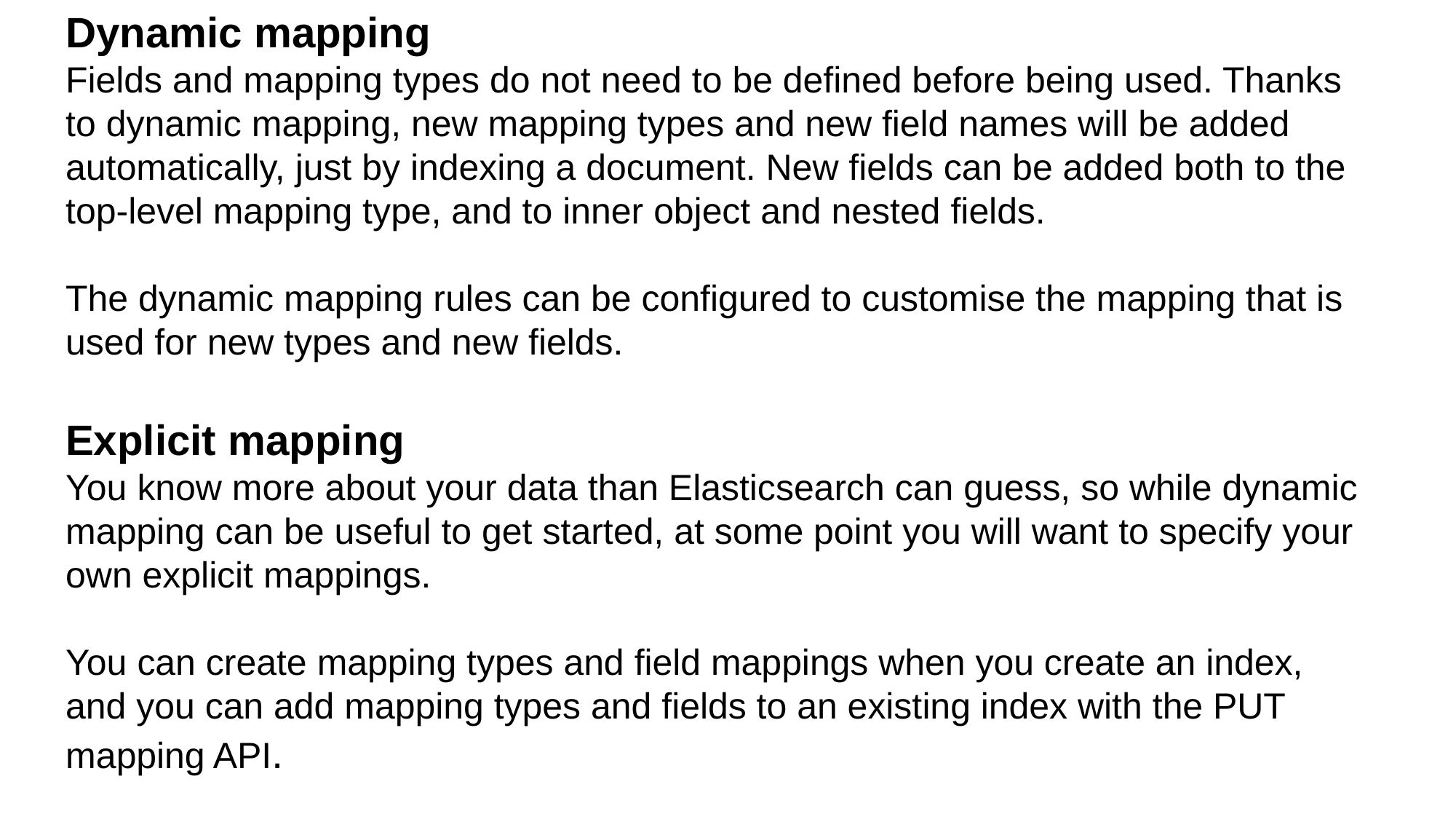

Dynamic mapping
Fields and mapping types do not need to be defined before being used. Thanks to dynamic mapping, new mapping types and new field names will be added automatically, just by indexing a document. New fields can be added both to the top-level mapping type, and to inner object and nested fields.

The dynamic mapping rules can be configured to customise the mapping that is used for new types and new fields.

Explicit mapping
You know more about your data than Elasticsearch can guess, so while dynamic mapping can be useful to get started, at some point you will want to specify your own explicit mappings.

You can create mapping types and field mappings when you create an index, and you can add mapping types and fields to an existing index with the PUT mapping API.